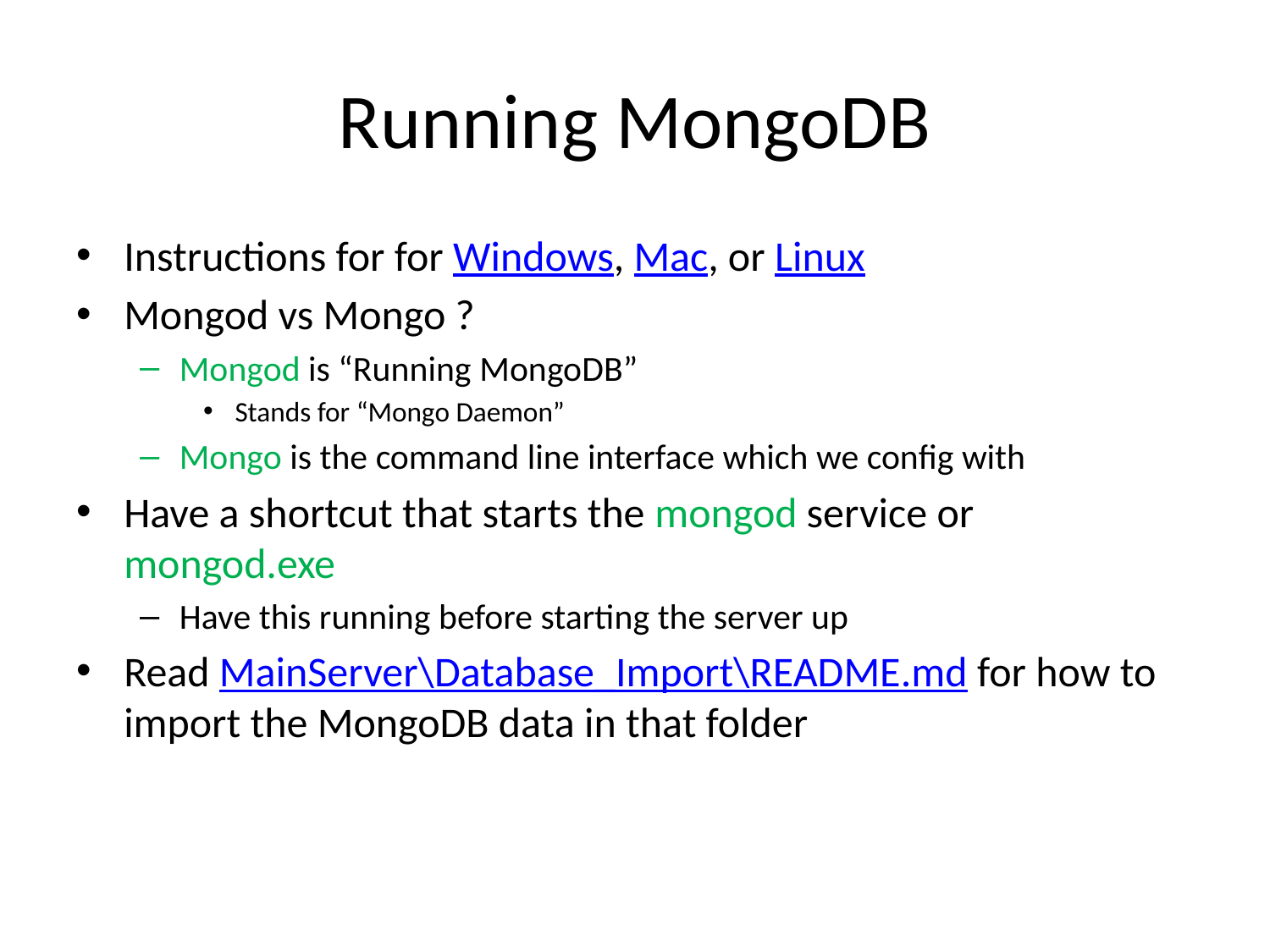

# Running MongoDB
Instructions for for Windows, Mac, or Linux
Mongod vs Mongo ?
Mongod is “Running MongoDB”
Stands for “Mongo Daemon”
Mongo is the command line interface which we config with
Have a shortcut that starts the mongod service or mongod.exe
Have this running before starting the server up
Read MainServer\Database_Import\README.md for how to import the MongoDB data in that folder